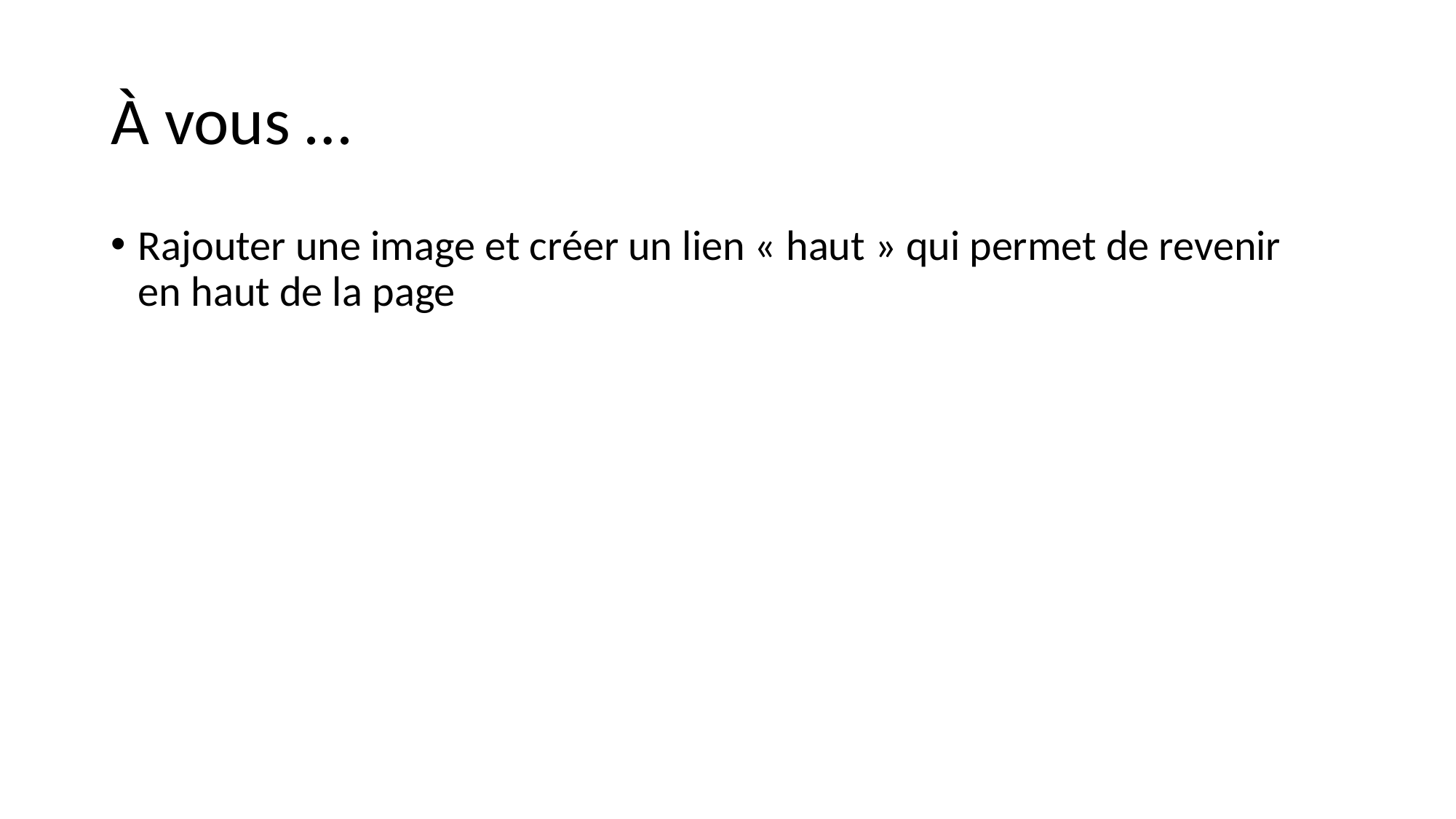

# À vous …
Rajouter une image et créer un lien « haut » qui permet de revenir en haut de la page